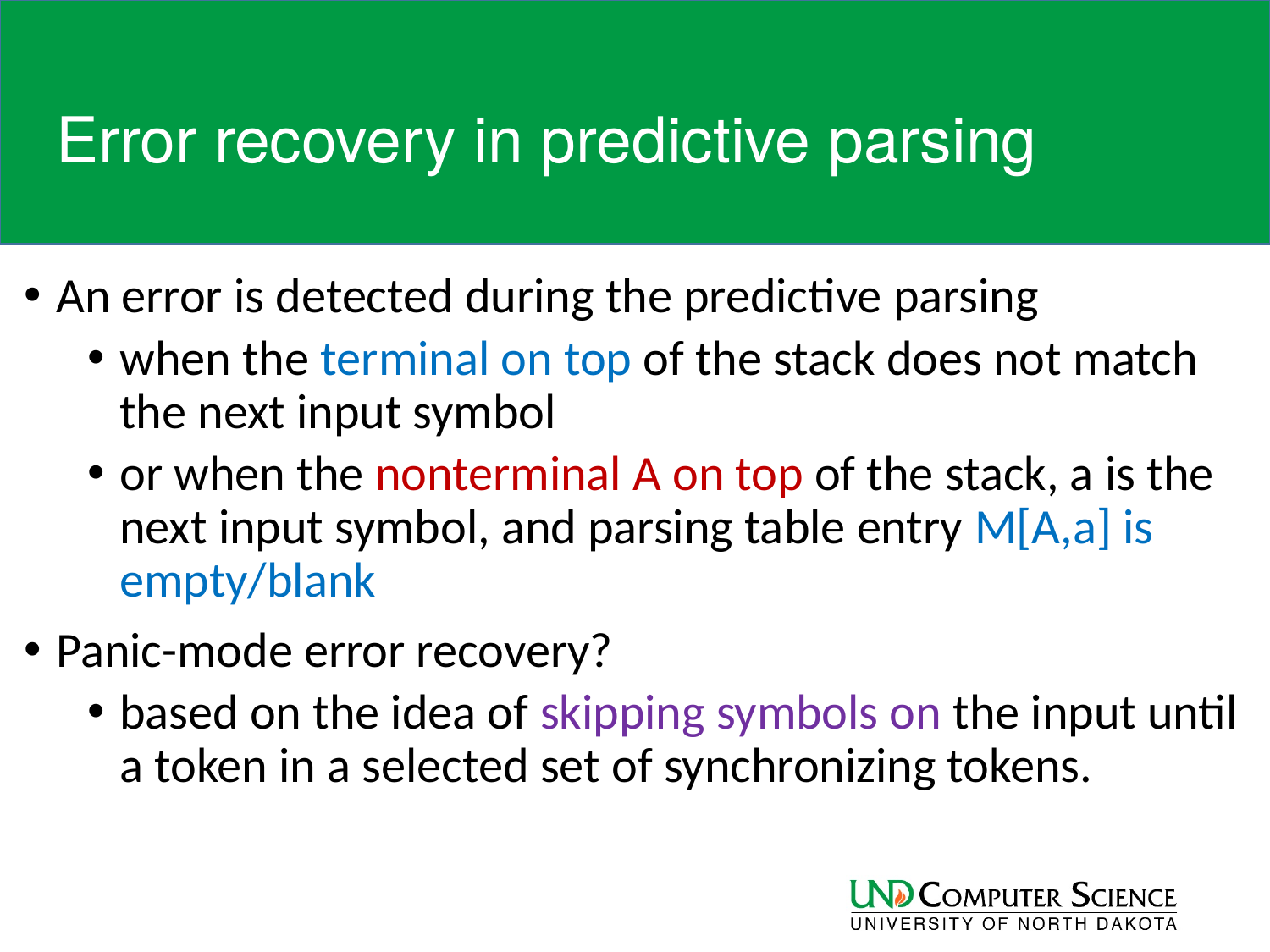

# Error recovery in predictive parsing
An error is detected during the predictive parsing
when the terminal on top of the stack does not match the next input symbol
or when the nonterminal A on top of the stack, a is the next input symbol, and parsing table entry M[A,a] is empty/blank
Panic-mode error recovery?
based on the idea of skipping symbols on the input until a token in a selected set of synchronizing tokens.